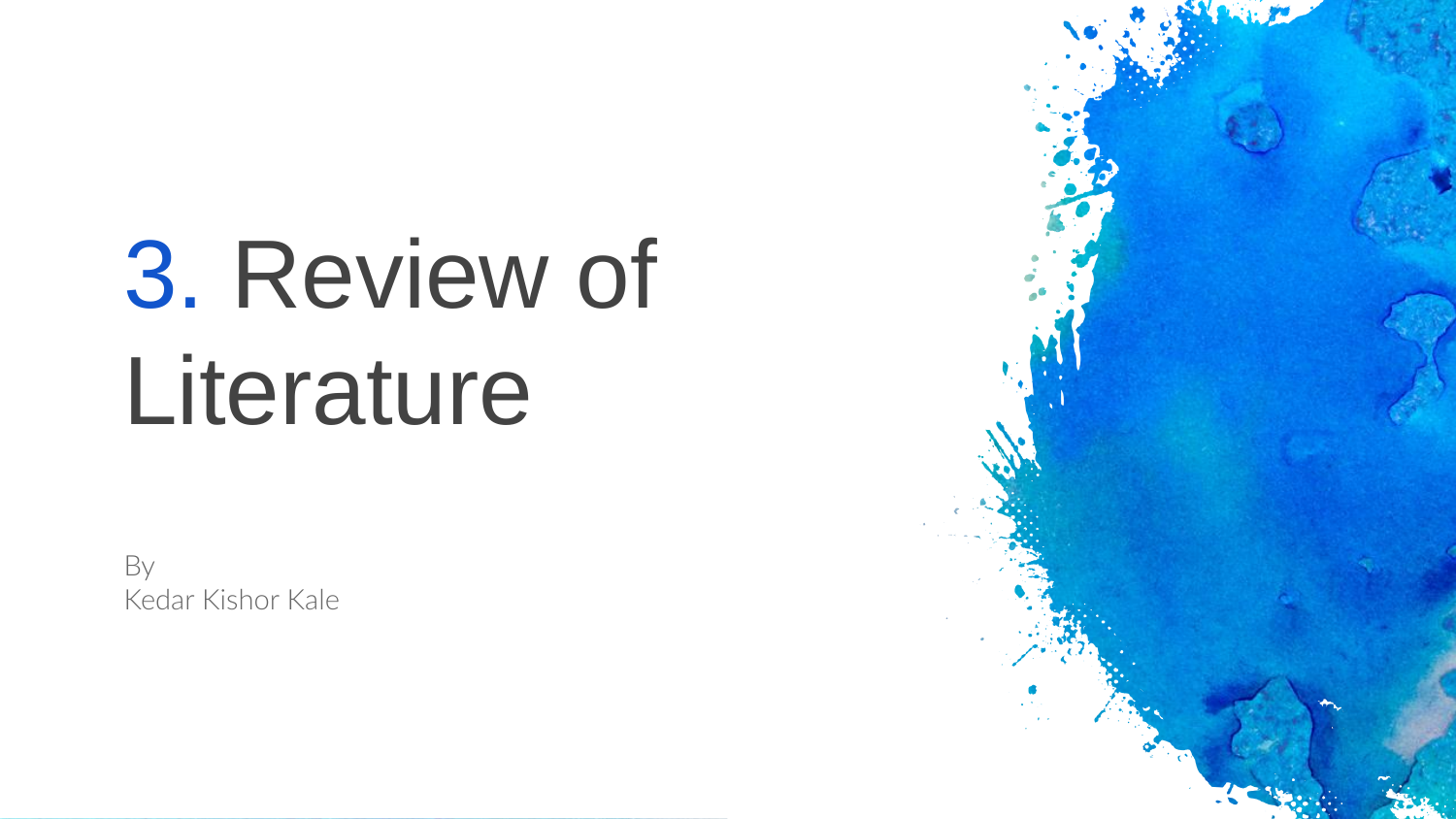

# 3. Review of Literature
By
Kedar Kishor Kale